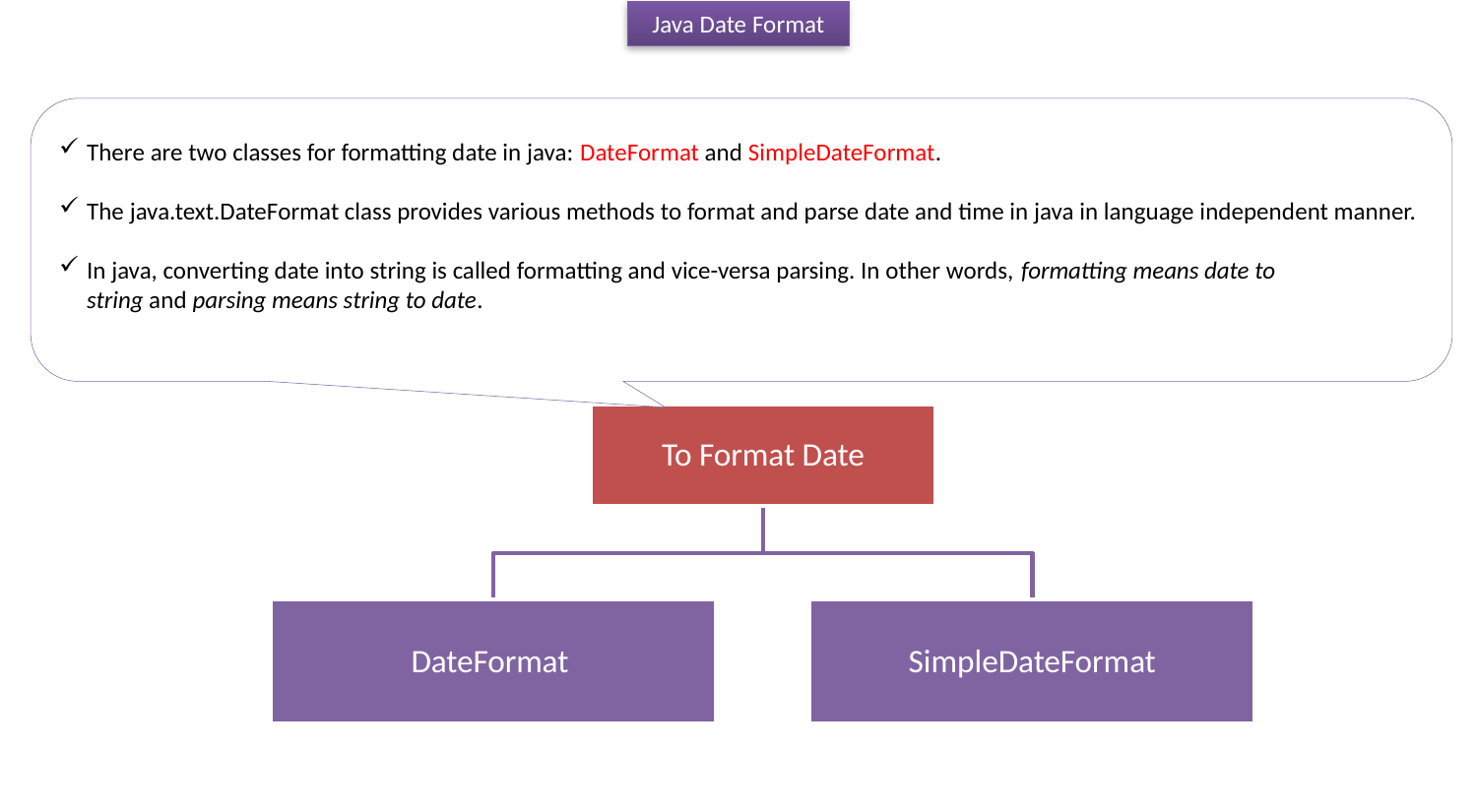

Java Date Format

There are two classes for formatting date in java: DateFormat and SimpleDateFormat.

The java.text.DateFormat class provides various methods to format and parse date and time in java in language independent manner.

In java, converting date into string is called formatting and vice-versa parsing. In other words, formatting means date to string and parsing means string to date.

To Format Date
DateFormat
SimpleDateFormat